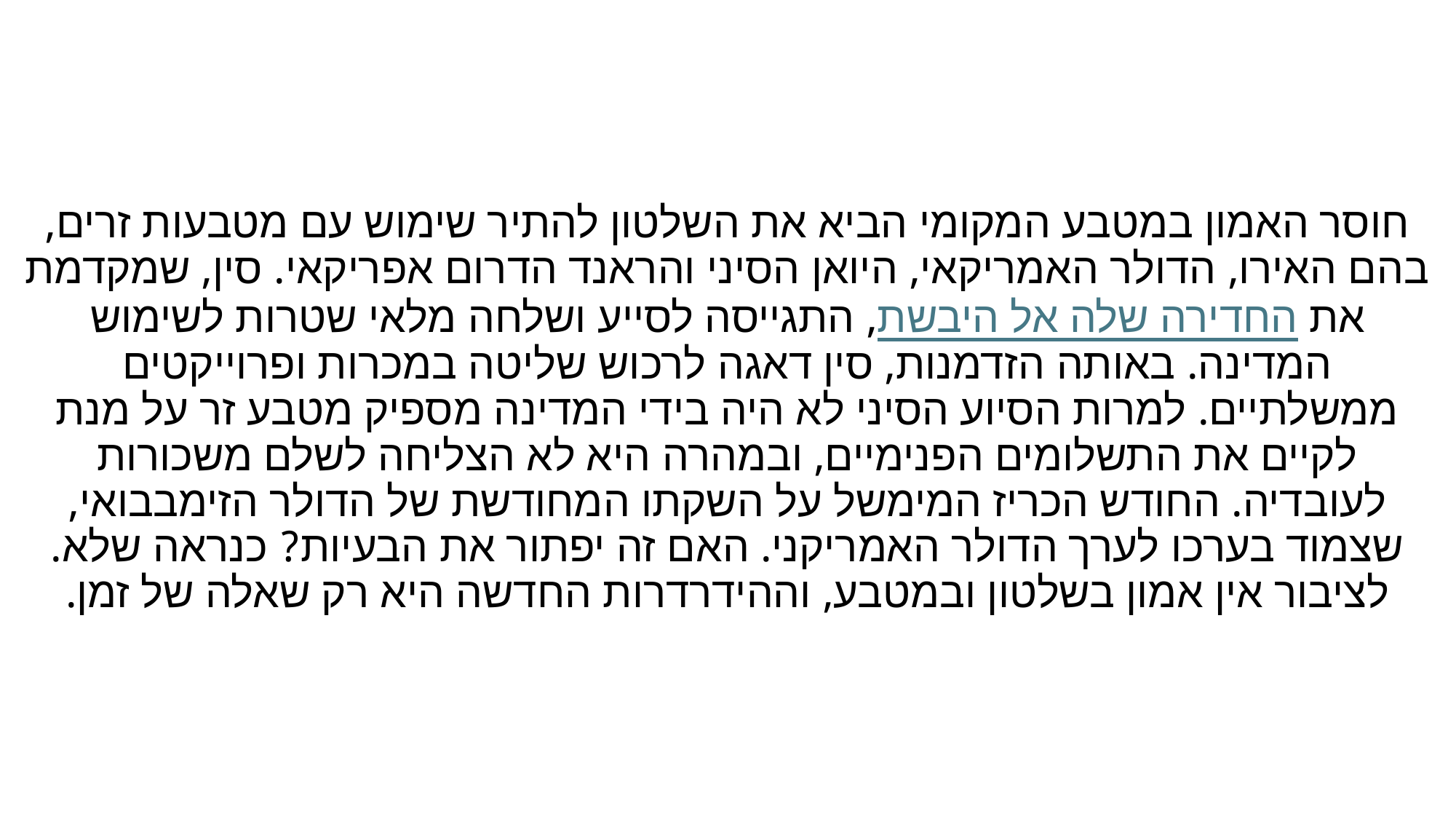

חוסר האמון במטבע המקומי הביא את השלטון להתיר שימוש עם מטבעות זרים, בהם האירו, הדולר האמריקאי, היואן הסיני והראנד הדרום אפריקאי. סין, שמקדמת את החדירה שלה אל היבשת, התגייסה לסייע ושלחה מלאי שטרות לשימוש המדינה. באותה הזדמנות, סין דאגה לרכוש שליטה במכרות ופרוייקטים ממשלתיים. למרות הסיוע הסיני לא היה בידי המדינה מספיק מטבע זר על מנת לקיים את התשלומים הפנימיים, ובמהרה היא לא הצליחה לשלם משכורות לעובדיה. החודש הכריז המימשל על השקתו המחודשת של הדולר הזימבבואי, שצמוד בערכו לערך הדולר האמריקני. האם זה יפתור את הבעיות? כנראה שלא. לציבור אין אמון בשלטון ובמטבע, וההידרדרות החדשה היא רק שאלה של זמן.